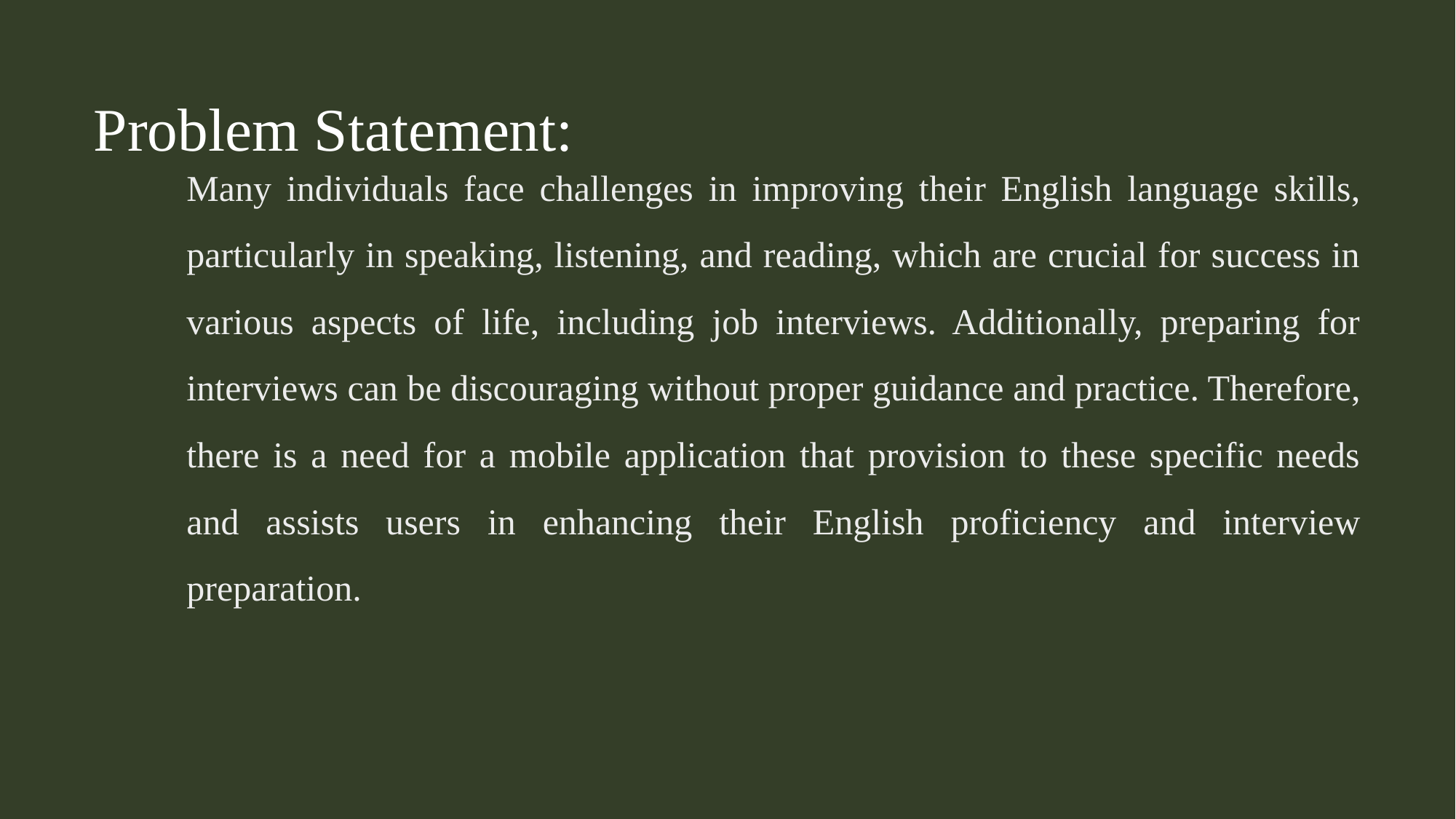

Problem Statement:

Many individuals face challenges in improving their English language skills, particularly in speaking, listening, and reading, which are crucial for success in various aspects of life, including job interviews. Additionally, preparing for interviews can be discouraging without proper guidance and practice. Therefore, there is a need for a mobile application that provision to these specific needs and assists users in enhancing their English proficiency and interview preparation.